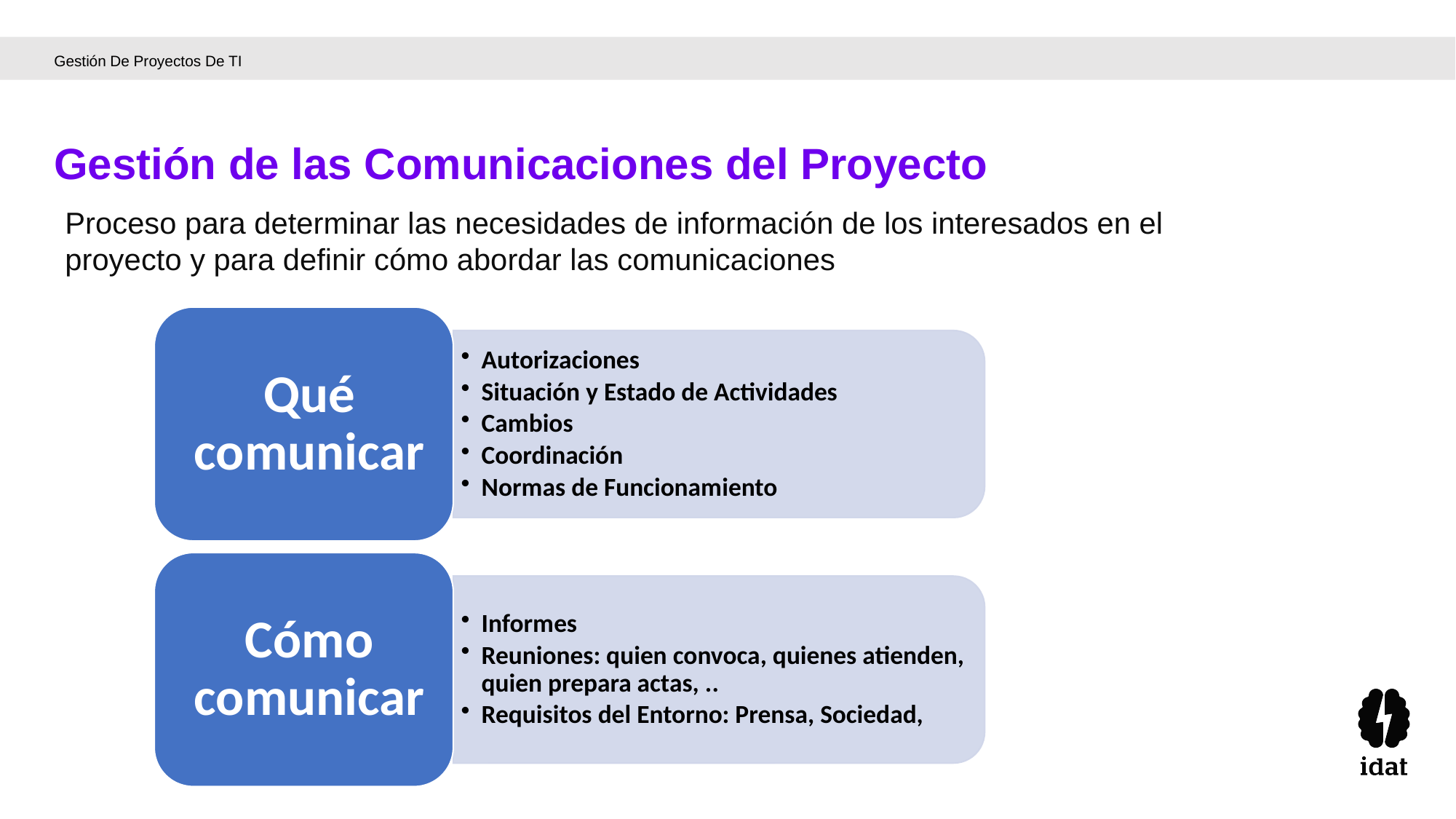

Gestión De Proyectos De TI

Gestión de las Comunicaciones del Proyecto
Proceso para determinar las necesidades de información de los interesados en el proyecto y para definir cómo abordar las comunicaciones
Autorizaciones
Situación y Estado de Actividades
Cambios
Coordinación
Normas de Funcionamiento
Qué comunicar
Informes
Reuniones: quien convoca, quienes atienden, quien prepara actas, ..
Requisitos del Entorno: Prensa, Sociedad,
Cómo comunicar